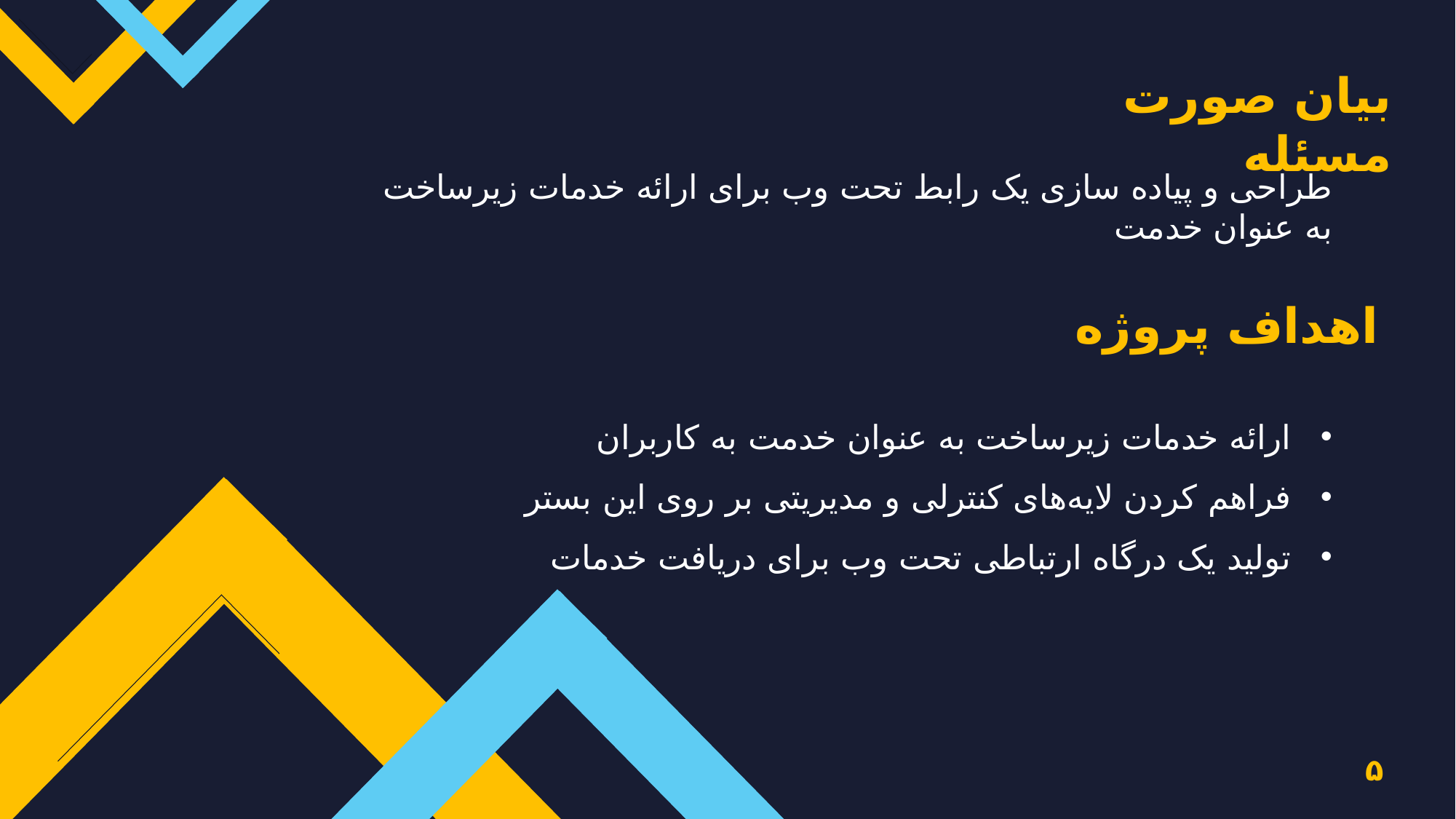

بیان صورت مسئله
طراحی و پیاده سازی یک رابط تحت وب برای ارائه خدمات زیرساخت به عنوان خدمت
اهداف پروژه
ارائه خدمات زیرساخت به عنوان خدمت به کاربران
فراهم کردن لایه‌های کنترلی و مدیریتی بر روی این بستر
تولید یک درگاه ارتباطی تحت وب برای دریافت خدمات

۵